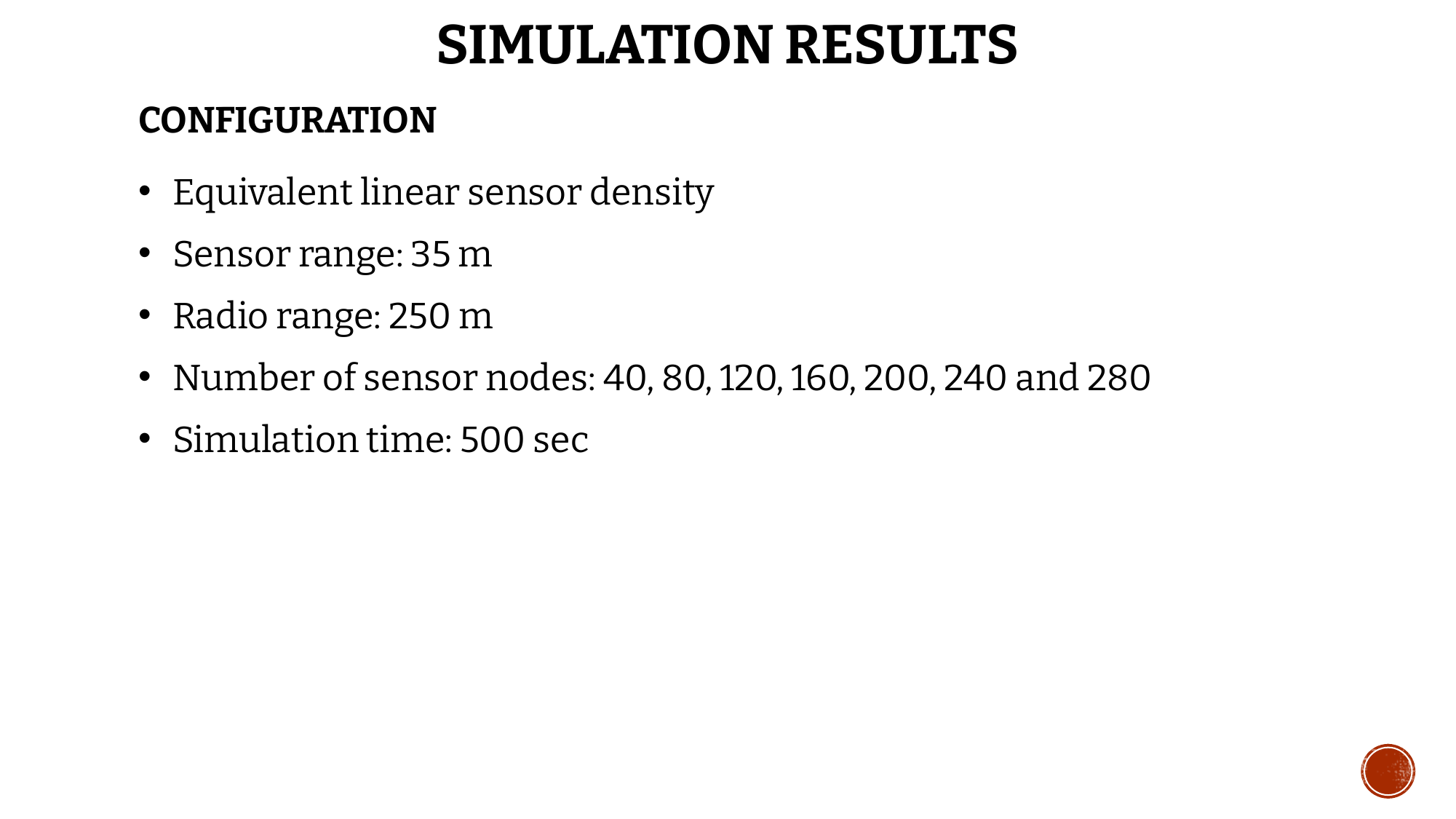

# Simulation results
CONFIGURATION
Equivalent linear sensor density
Sensor range: 35 m
Radio range: 250 m
Number of sensor nodes: 40, 80, 120, 160, 200, 240 and 280
Simulation time: 500 sec